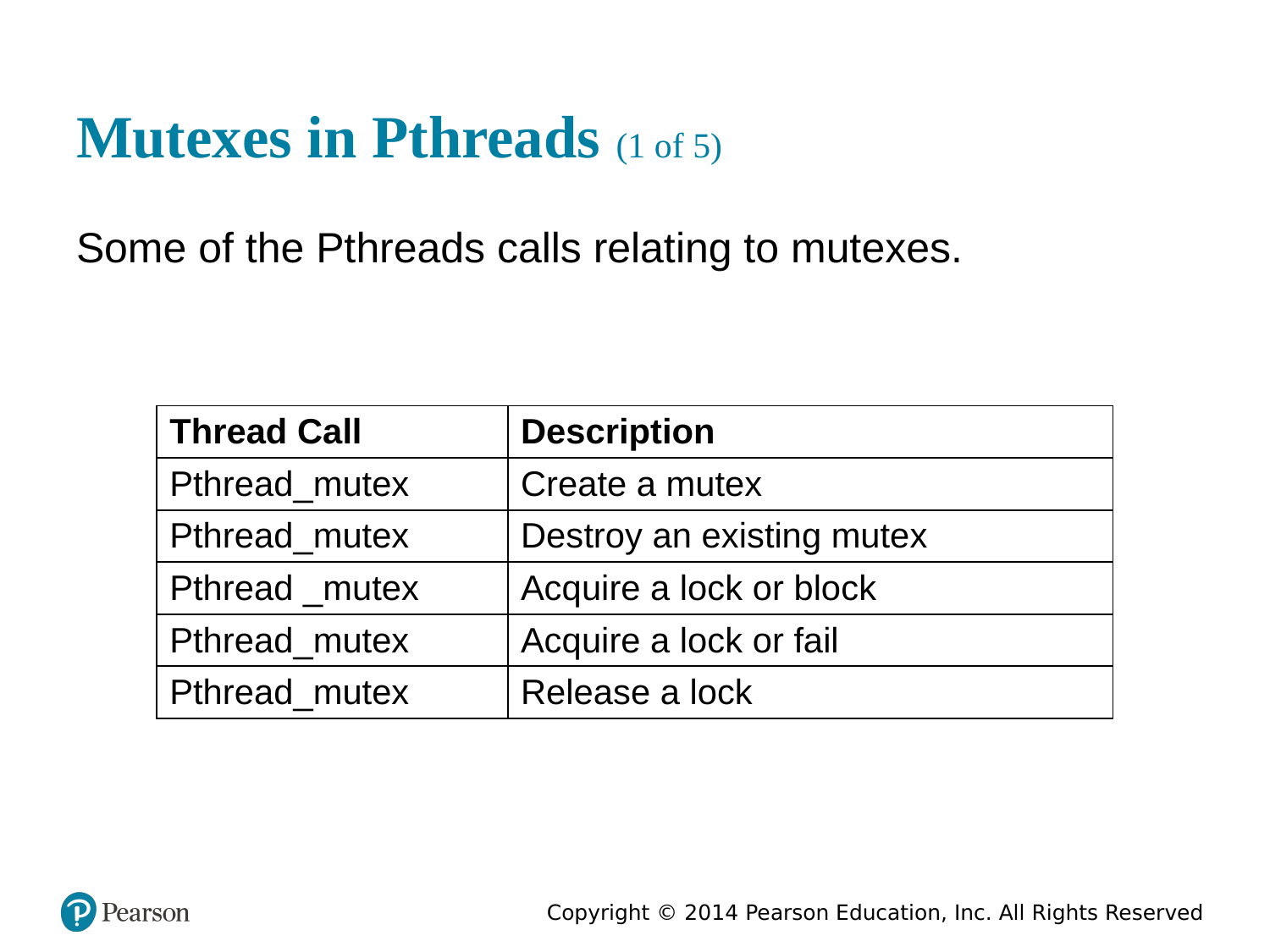

# Mutexes in Pthreads (1 of 5)
Some of the Pthreads calls relating to mutexes.
| Thread Call | Description |
| --- | --- |
| Pthread\_mutex | Create a mutex |
| Pthread\_mutex | Destroy an existing mutex |
| Pthread \_mutex | Acquire a lock or block |
| Pthread\_mutex | Acquire a lock or fail |
| Pthread\_mutex | Release a lock |